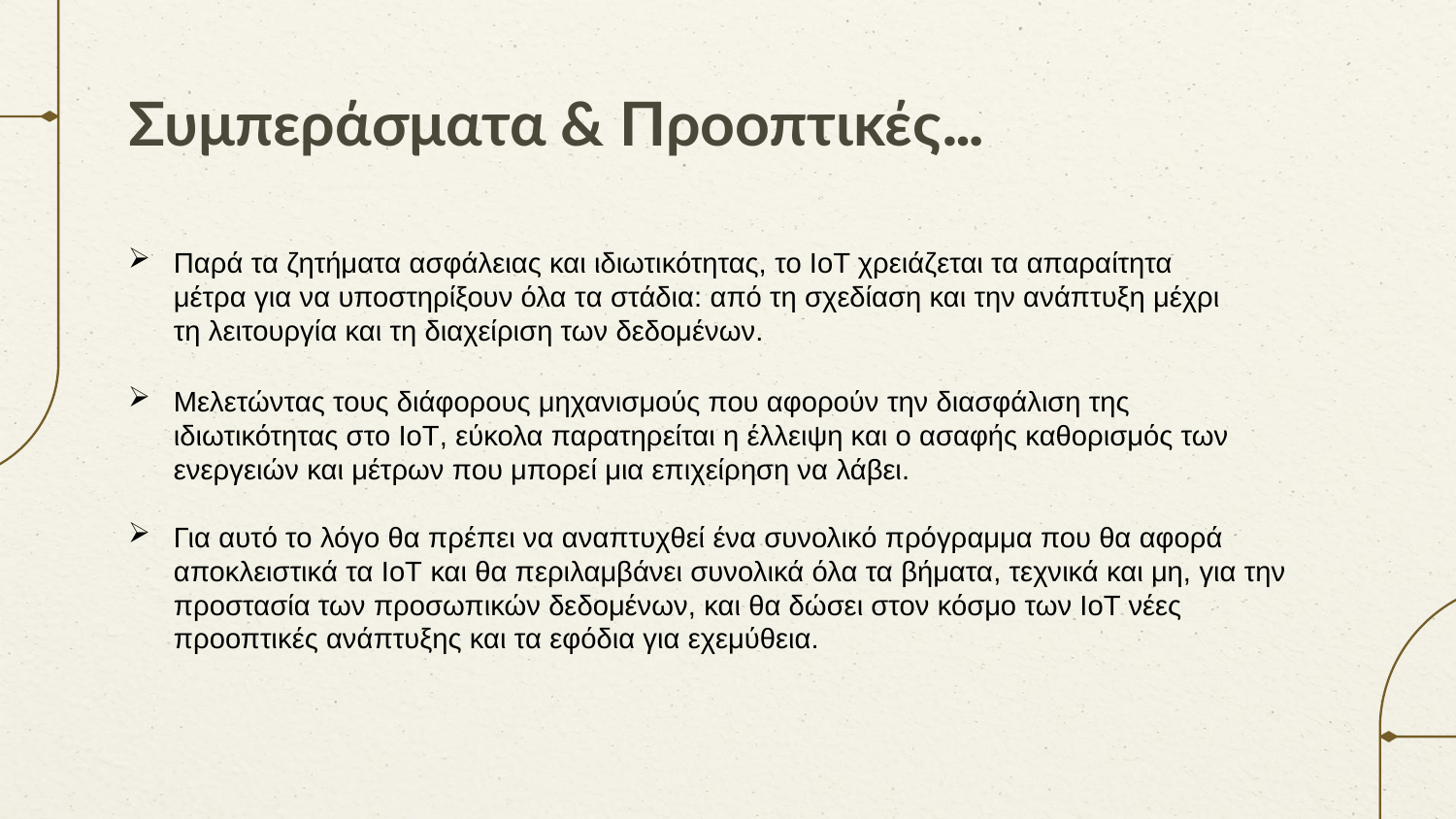

# Συμπεράσματα & Προοπτικές…
Παρά τα ζητήματα ασφάλειας και ιδιωτικότητας, το IoT χρειάζεται τα απαραίτητα μέτρα για να υποστηρίξουν όλα τα στάδια: από τη σχεδίαση και την ανάπτυξη μέχρι τη λειτουργία και τη διαχείριση των δεδομένων.
Μελετώντας τους διάφορους μηχανισμούς που αφορούν την διασφάλιση της ιδιωτικότητας στο IoT, εύκολα παρατηρείται η έλλειψη και ο ασαφής καθορισμός των ενεργειών και μέτρων που μπορεί μια επιχείρηση να λάβει.

Για αυτό το λόγο θα πρέπει να αναπτυχθεί ένα συνολικό πρόγραμμα που θα αφορά αποκλειστικά τα IoT και θα περιλαμβάνει συνολικά όλα τα βήματα, τεχνικά και μη, για την προστασία των προσωπικών δεδομένων, και θα δώσει στον κόσμο των ΙοΤ νέες προοπτικές ανάπτυξης και τα εφόδια για εχεμύθεια.